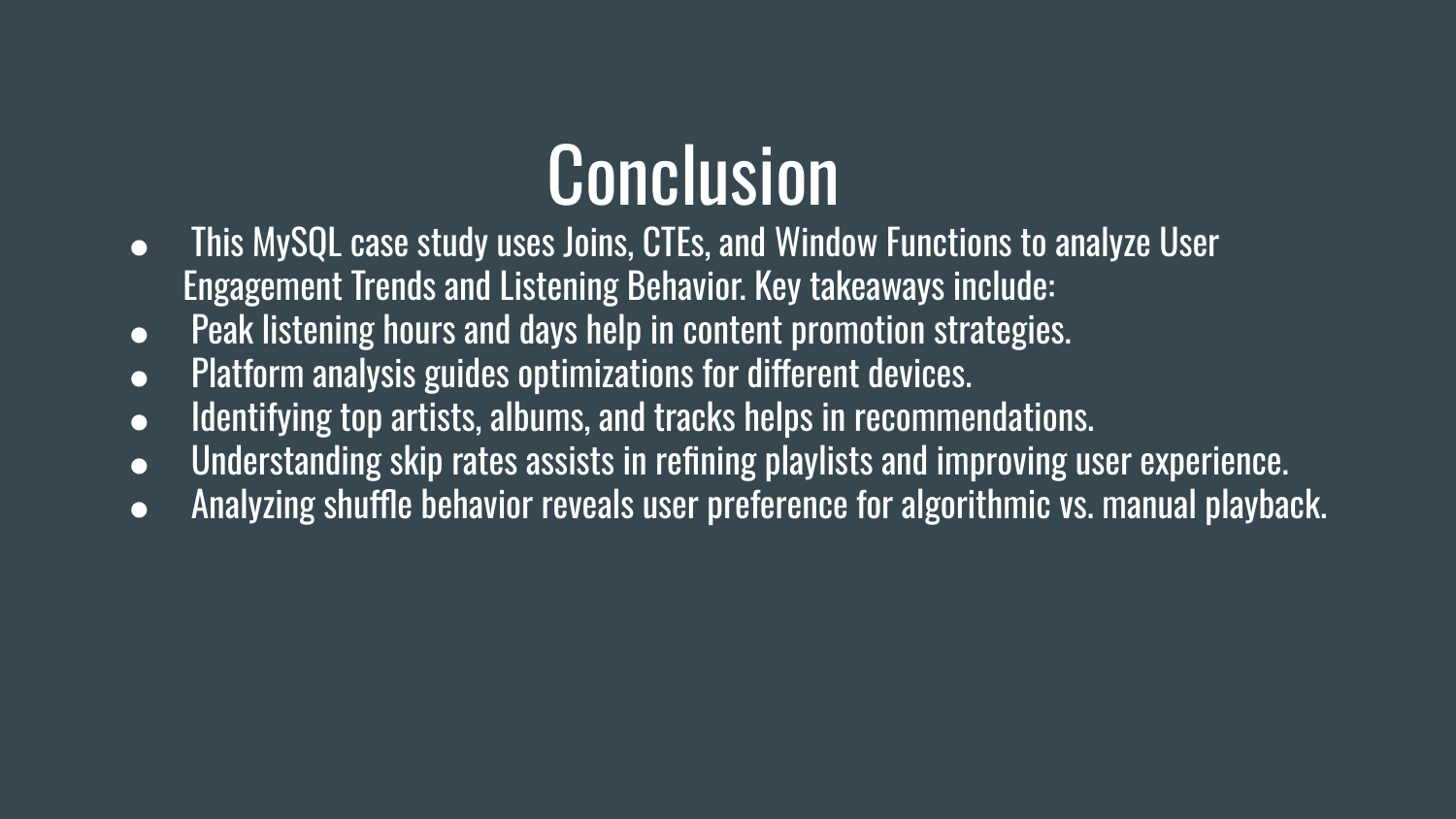

# Conclusion
 This MySQL case study uses Joins, CTEs, and Window Functions to analyze User Engagement Trends and Listening Behavior. Key takeaways include:
 Peak listening hours and days help in content promotion strategies.
 Platform analysis guides optimizations for different devices.
 Identifying top artists, albums, and tracks helps in recommendations.
 Understanding skip rates assists in refining playlists and improving user experience.
 Analyzing shuffle behavior reveals user preference for algorithmic vs. manual playback.